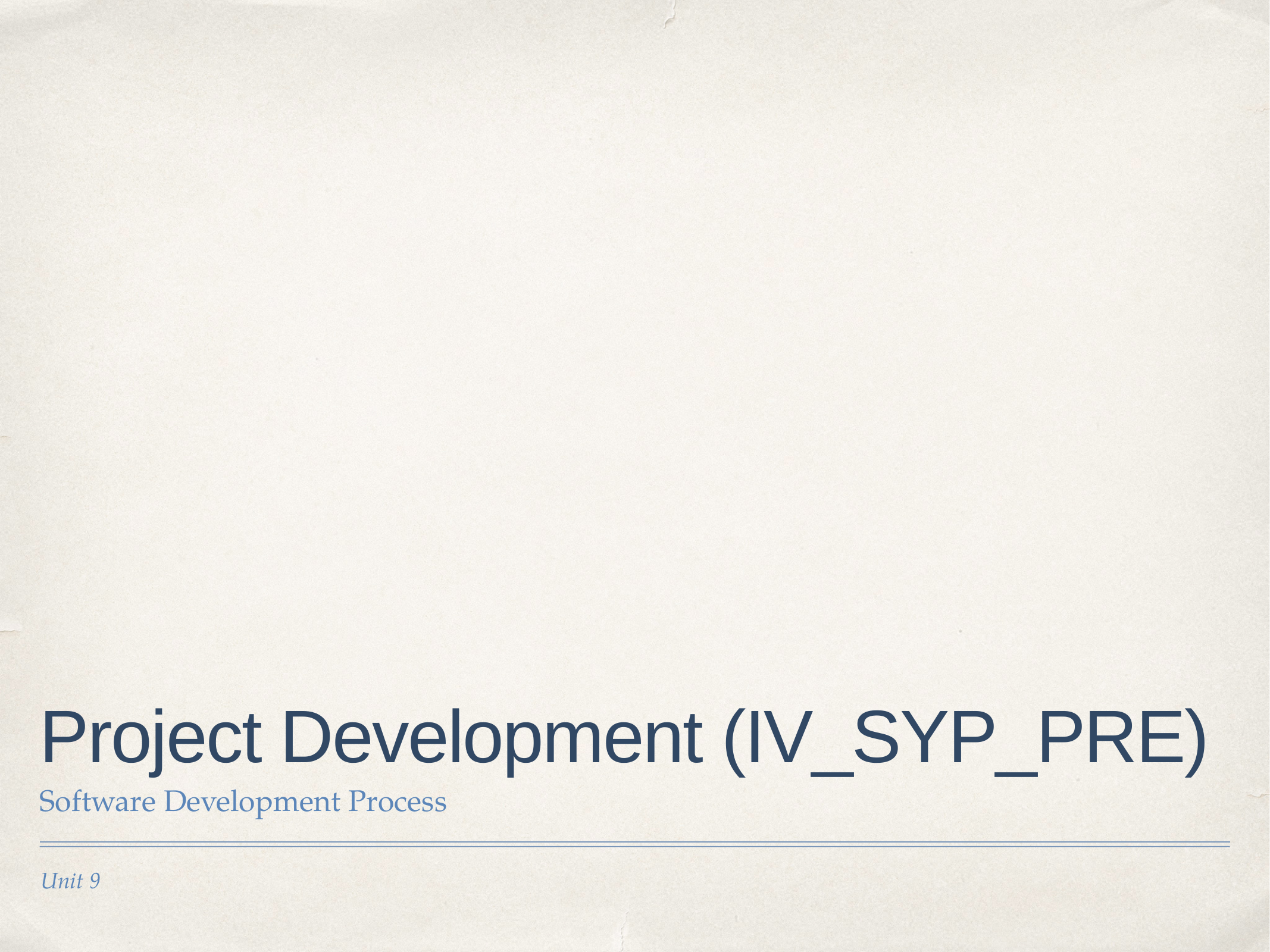

# Project Development (IV_SYP_PRE)
Software Development Process
Unit 9